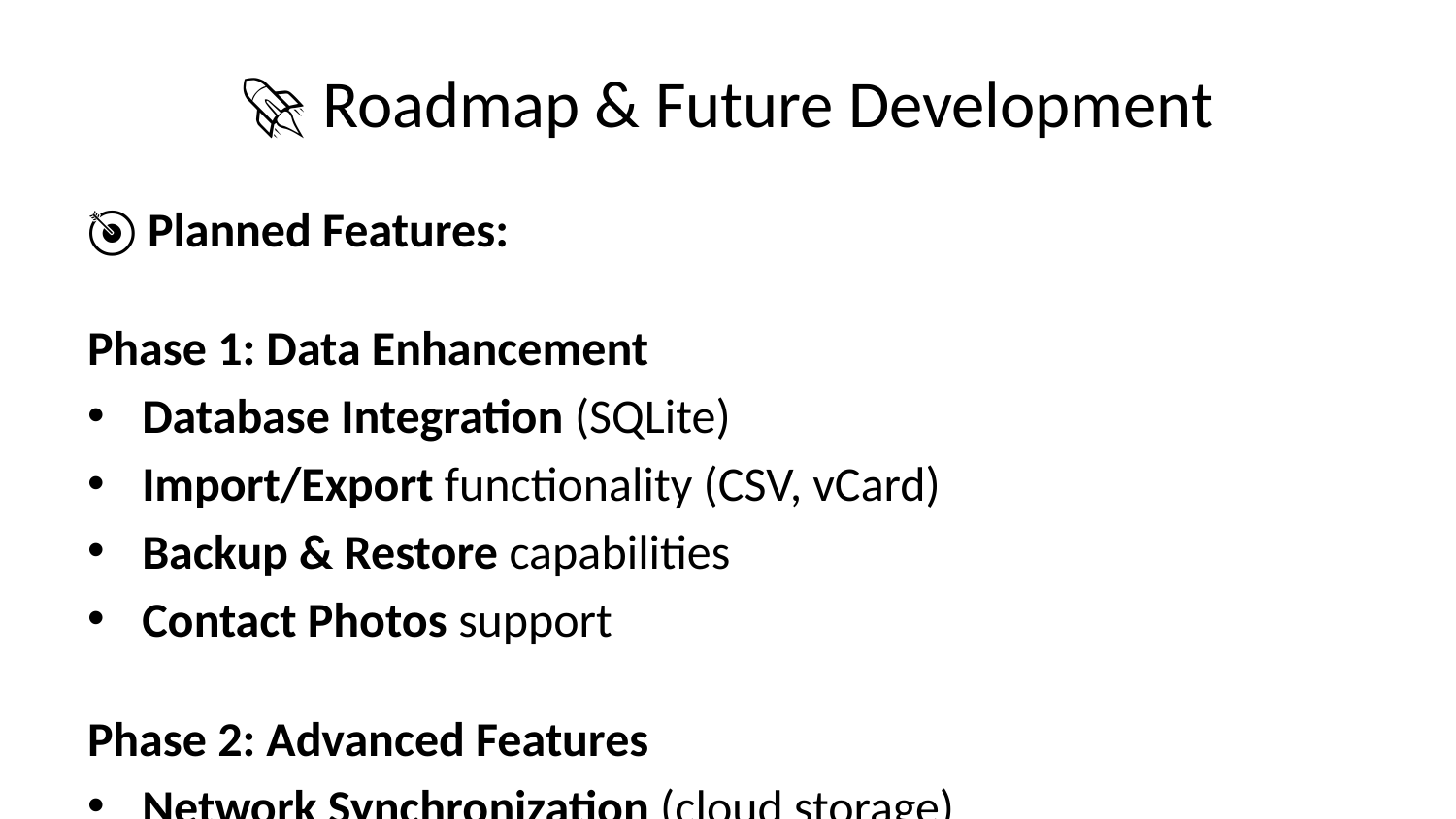

# 🚀 Roadmap & Future Development
🎯 Planned Features:
Phase 1: Data Enhancement
Database Integration (SQLite)
Import/Export functionality (CSV, vCard)
Backup & Restore capabilities
Contact Photos support
Phase 2: Advanced Features
Network Synchronization (cloud storage)
Advanced Search (regex, filters)
Contact Categories (work, personal, family)
Birthday Reminders system
Phase 3: Platform Expansion
Mobile App (Android/iOS)
Web Interface version
API Development for third-party integration
Plugin System for extensibility
[📸 PHOTO PLACEHOLDER: Mockup of future interface designs]